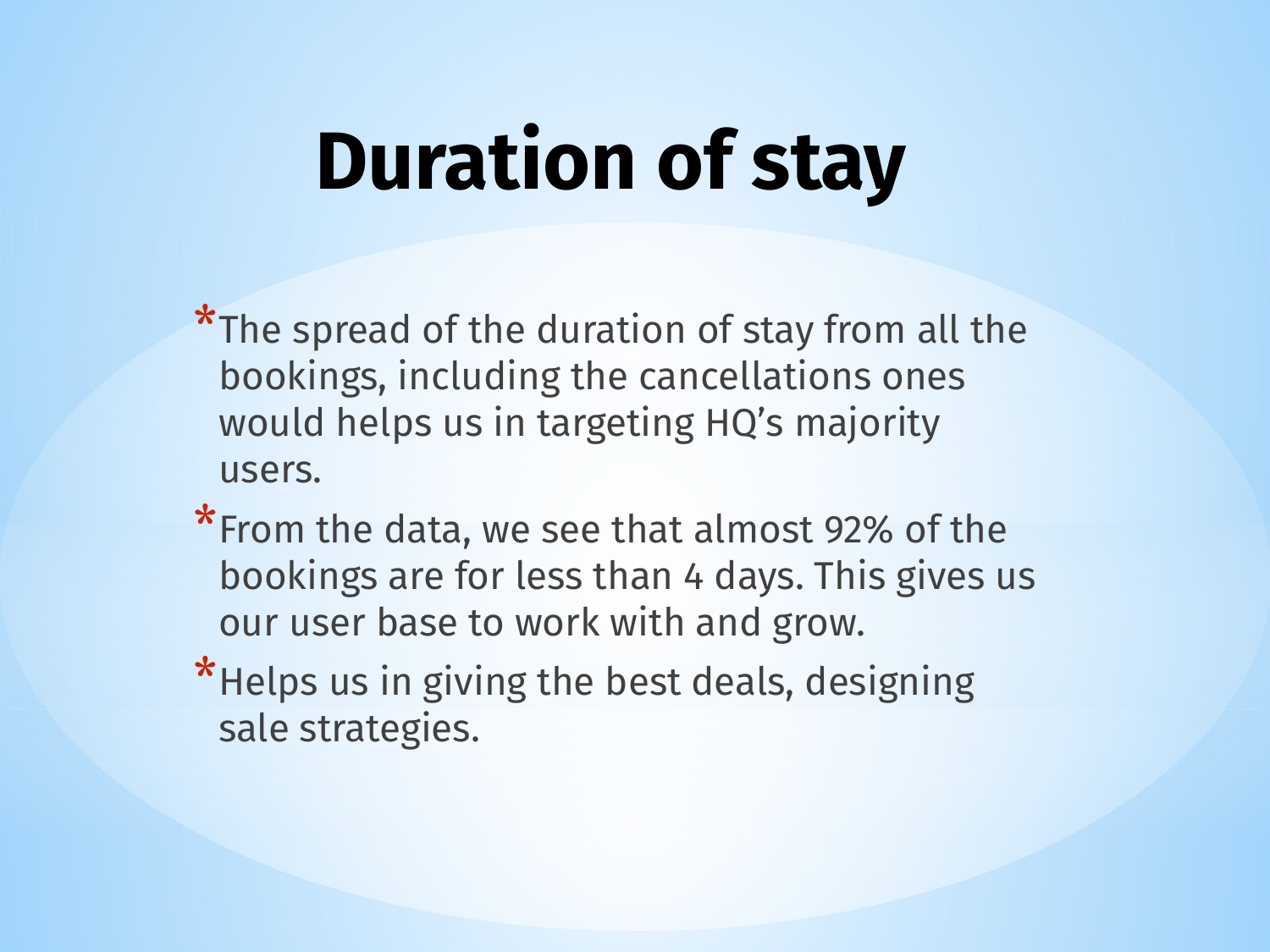

# Duration of stay
The spread of the duration of stay from all the bookings, including the cancellations ones would helps us in targeting HQ’s majority users.
From the data, we see that almost 92% of the bookings are for less than 4 days. This gives us our user base to work with and grow.
Helps us in giving the best deals, designing sale strategies.